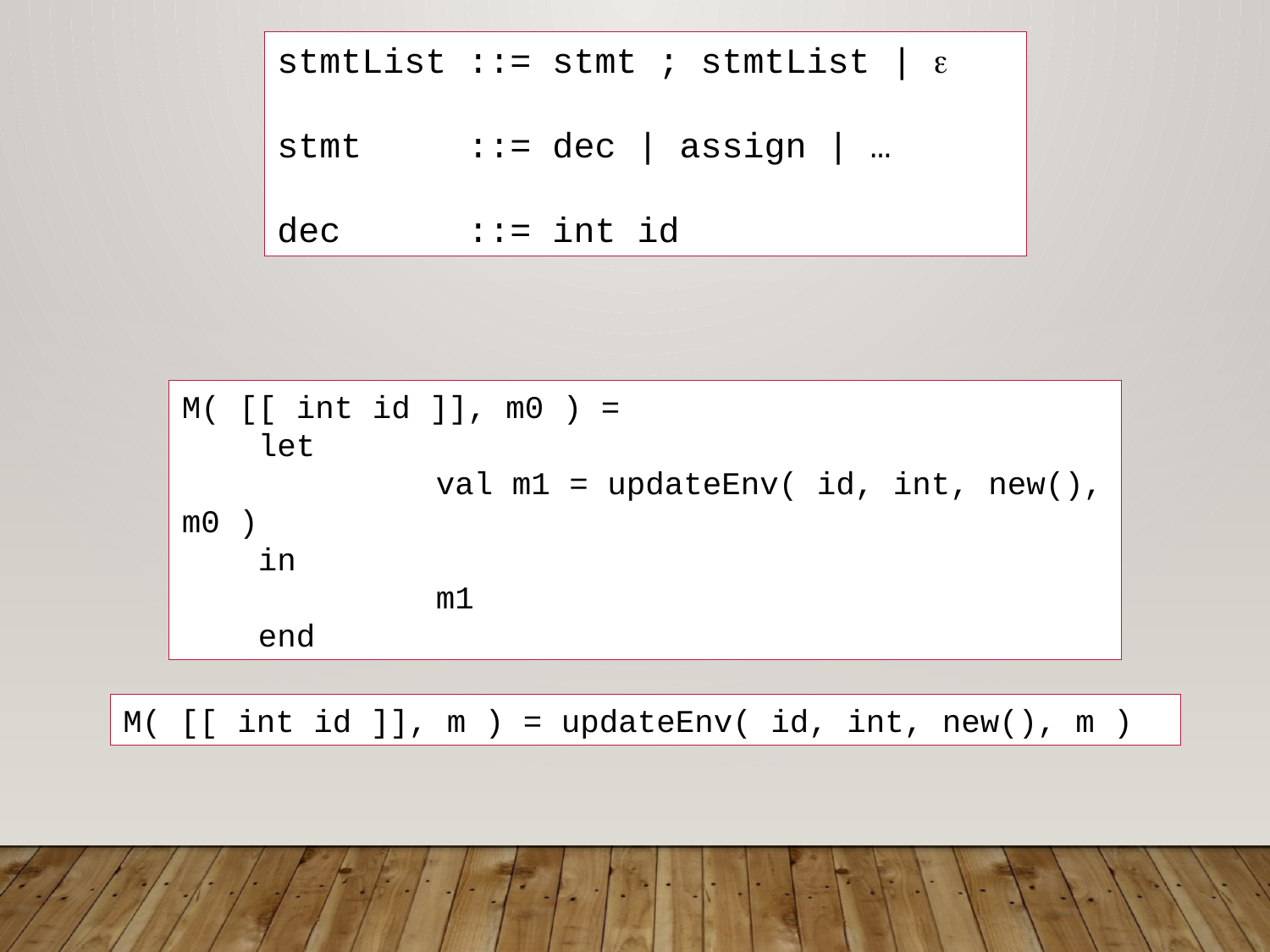

stmtList ::= stmt ; stmtList | ε

stmt     ::= dec | assign | …

dec      ::= int id
M( [[ int id ]], m0 ) =
    let
		val m1 = updateEnv( id, int, new(), m0 )
    in
		m1
    end
M( [[ int id ]], m ) = updateEnv( id, int, new(), m )